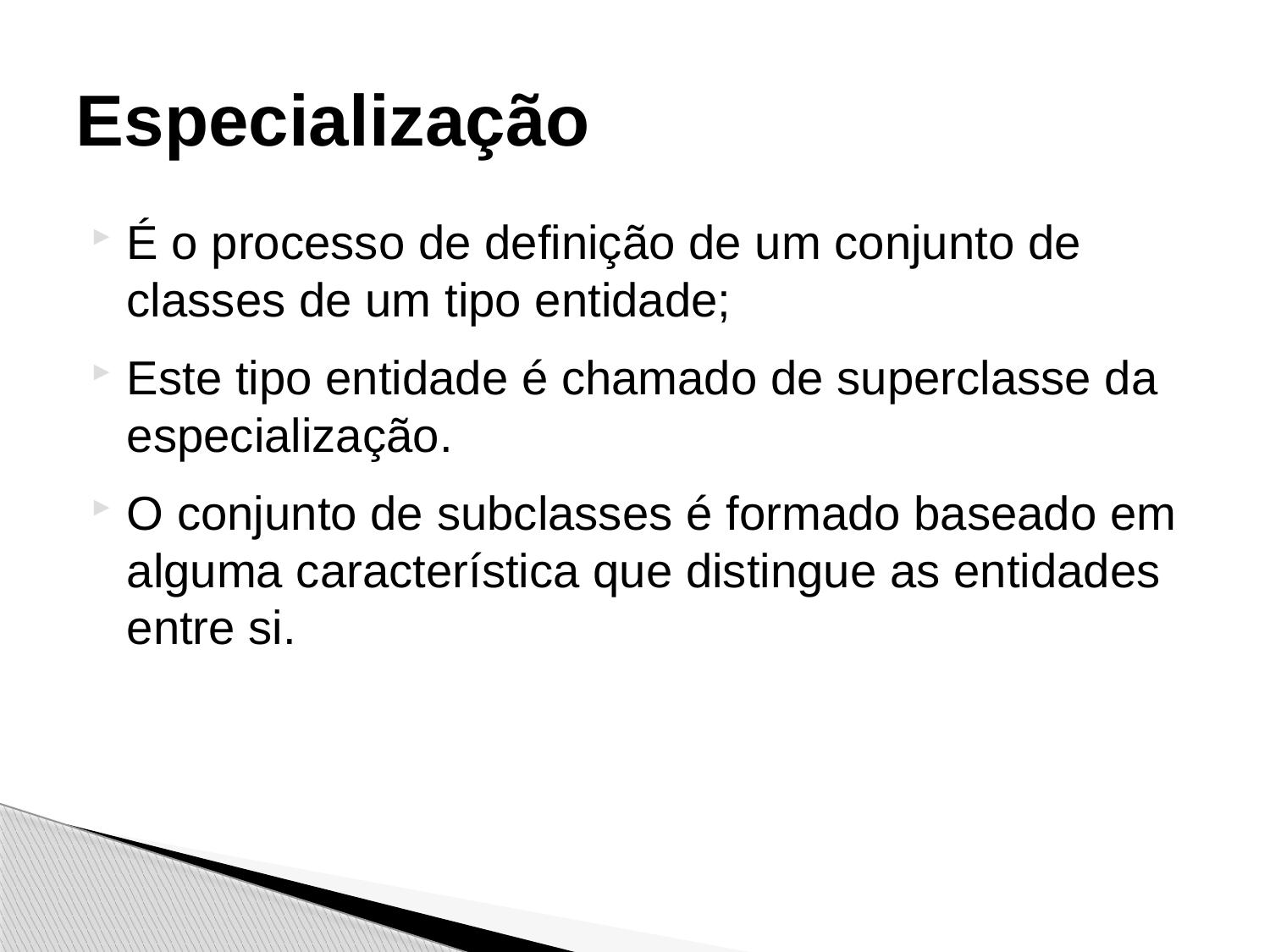

# Especialização
É o processo de definição de um conjunto de classes de um tipo entidade;
Este tipo entidade é chamado de superclasse da especialização.
O conjunto de subclasses é formado baseado em alguma característica que distingue as entidades entre si.